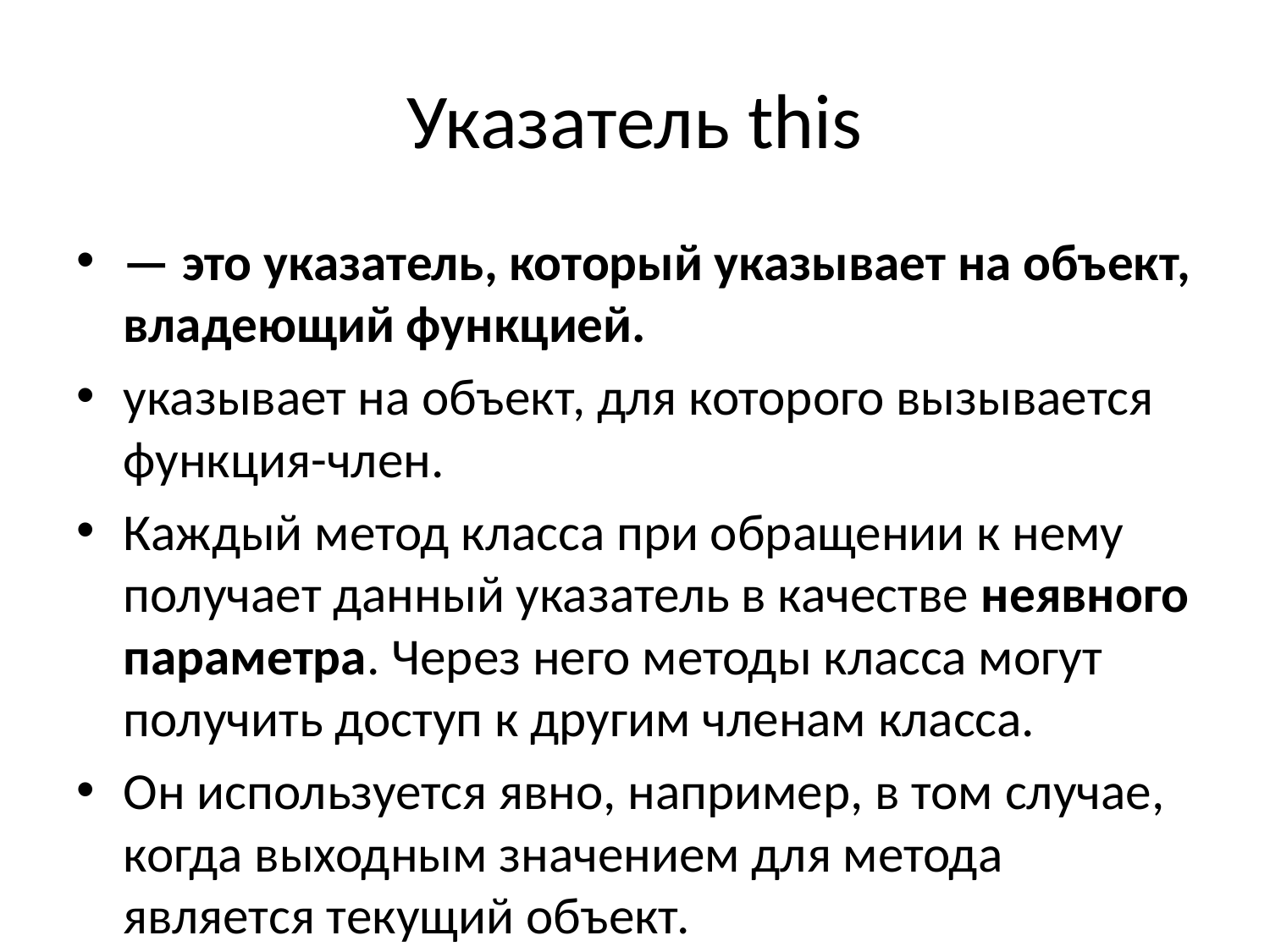

# Указатель this
— это указатель, который указывает на объект, владеющий функцией.
указывает на объект, для которого вызывается функция-член.
Каждый метод класса при обращении к нему получает данный указатель в качестве неявного параметра. Через него методы класса могут получить доступ к другим членам класса.
Он используется явно, например, в том случае, когда выходным значением для метода является текущий объект.